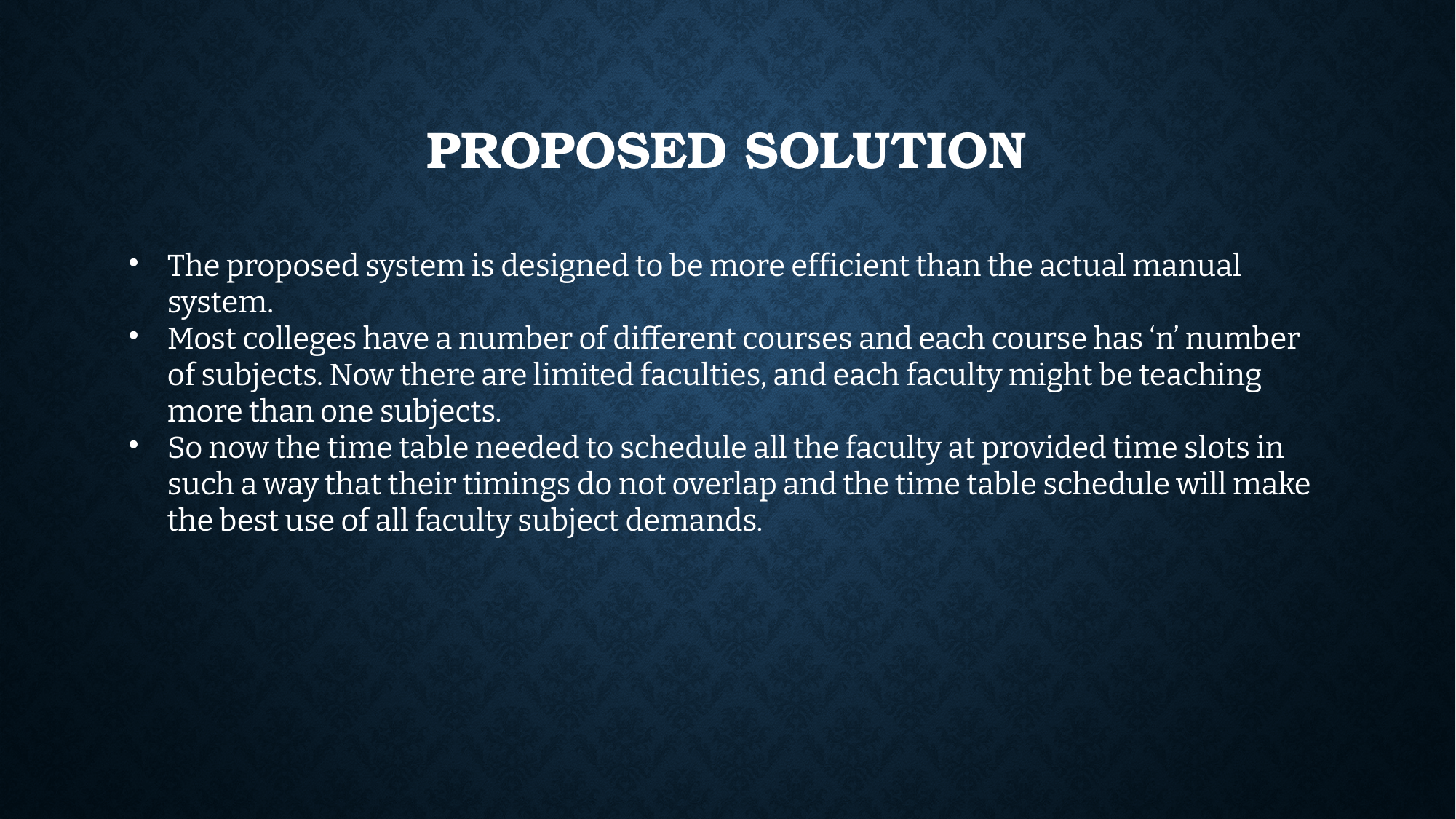

Proposed solution
The proposed system is designed to be more efficient than the actual manual system.
Most colleges have a number of different courses and each course has ‘n’ number of subjects. Now there are limited faculties, and each faculty might be teaching more than one subjects.
So now the time table needed to schedule all the faculty at provided time slots in such a way that their timings do not overlap and the time table schedule will make the best use of all faculty subject demands.